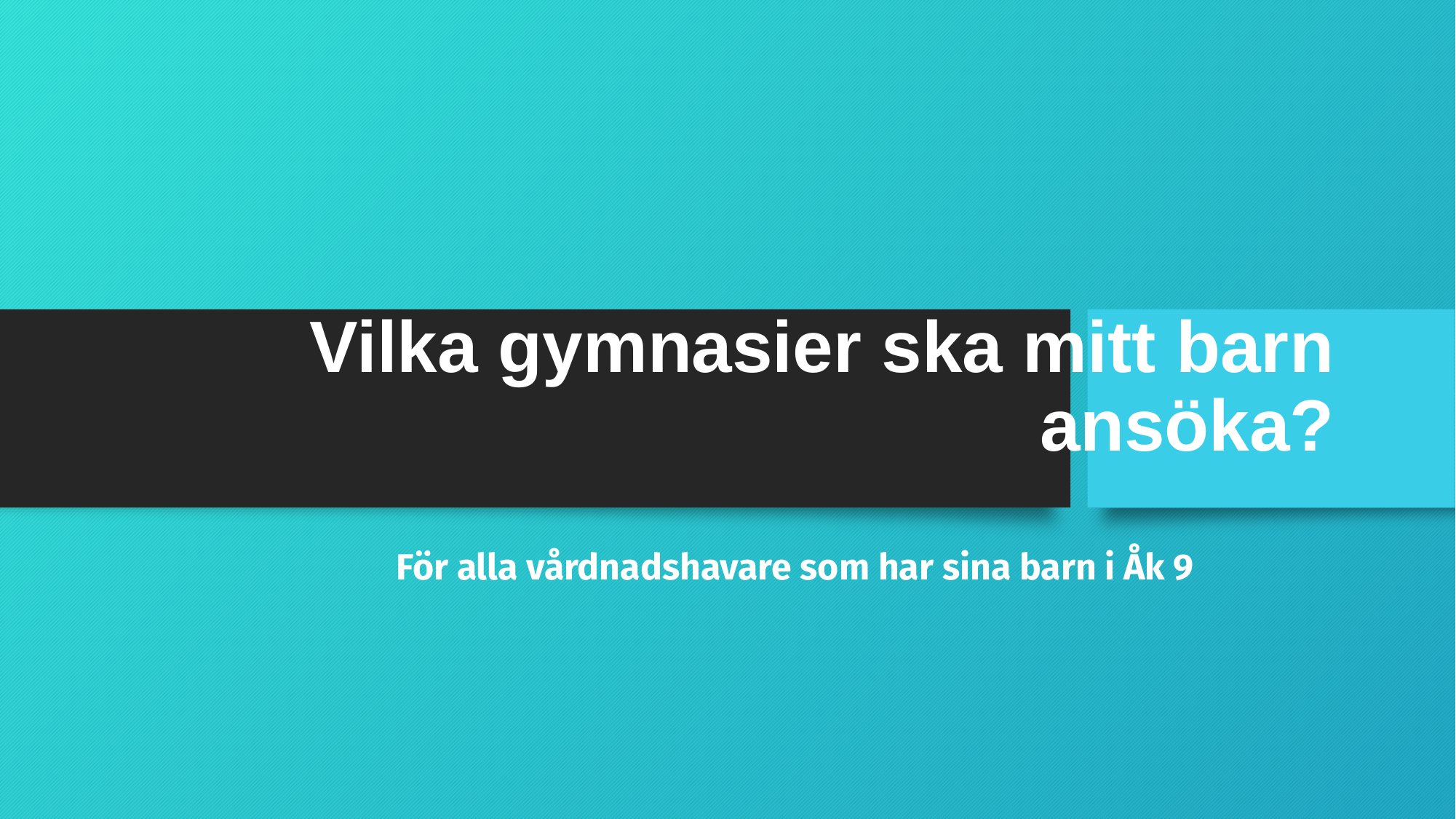

# Vilka gymnasier ska mitt barn ansöka?
För alla vårdnadshavare som har sina barn i Åk 9